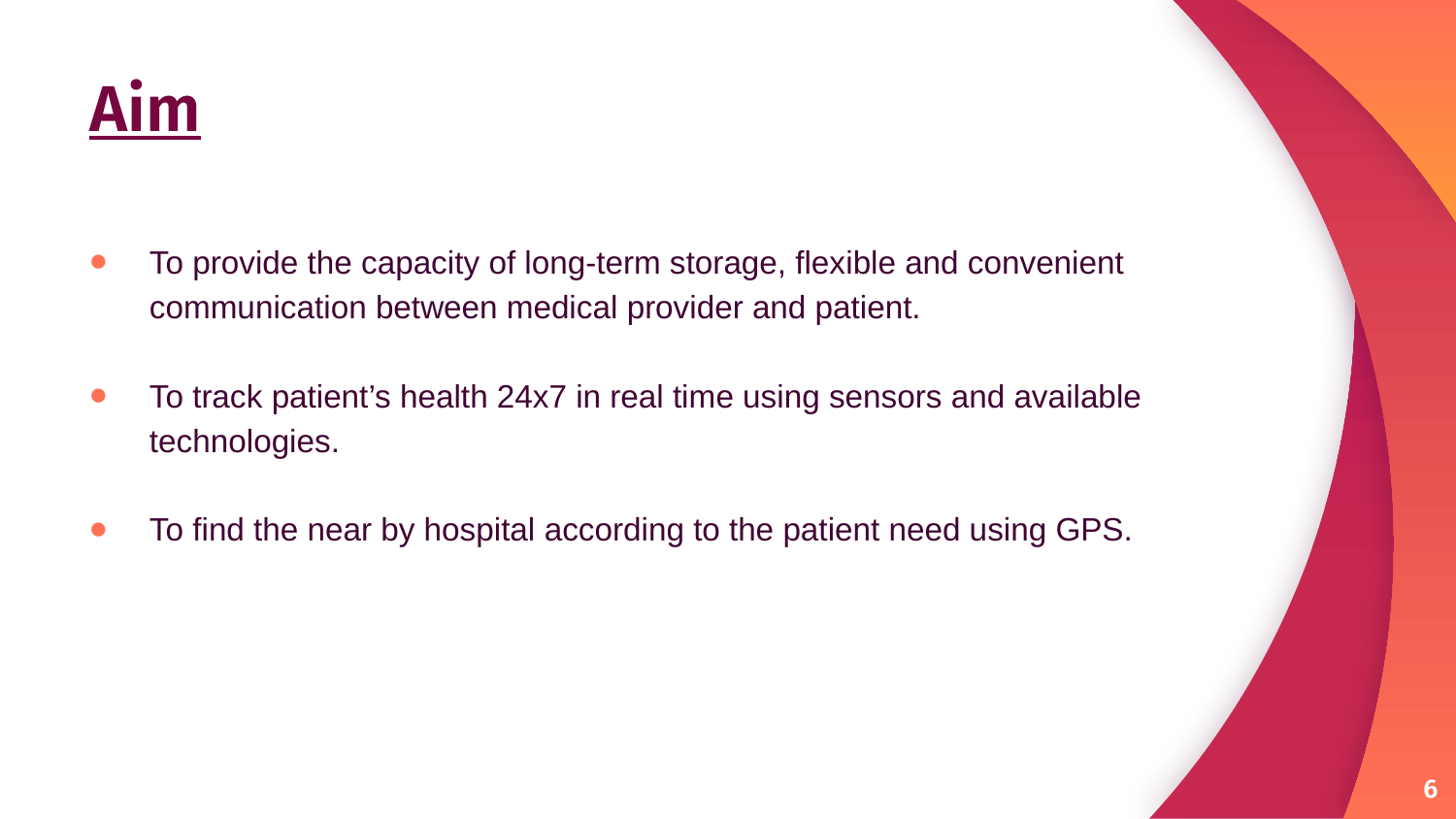

# Aim
To provide the capacity of long-term storage, flexible and convenient communication between medical provider and patient.

To track patient’s health 24x7 in real time using sensors and available technologies.

To find the near by hospital according to the patient need using GPS.
6